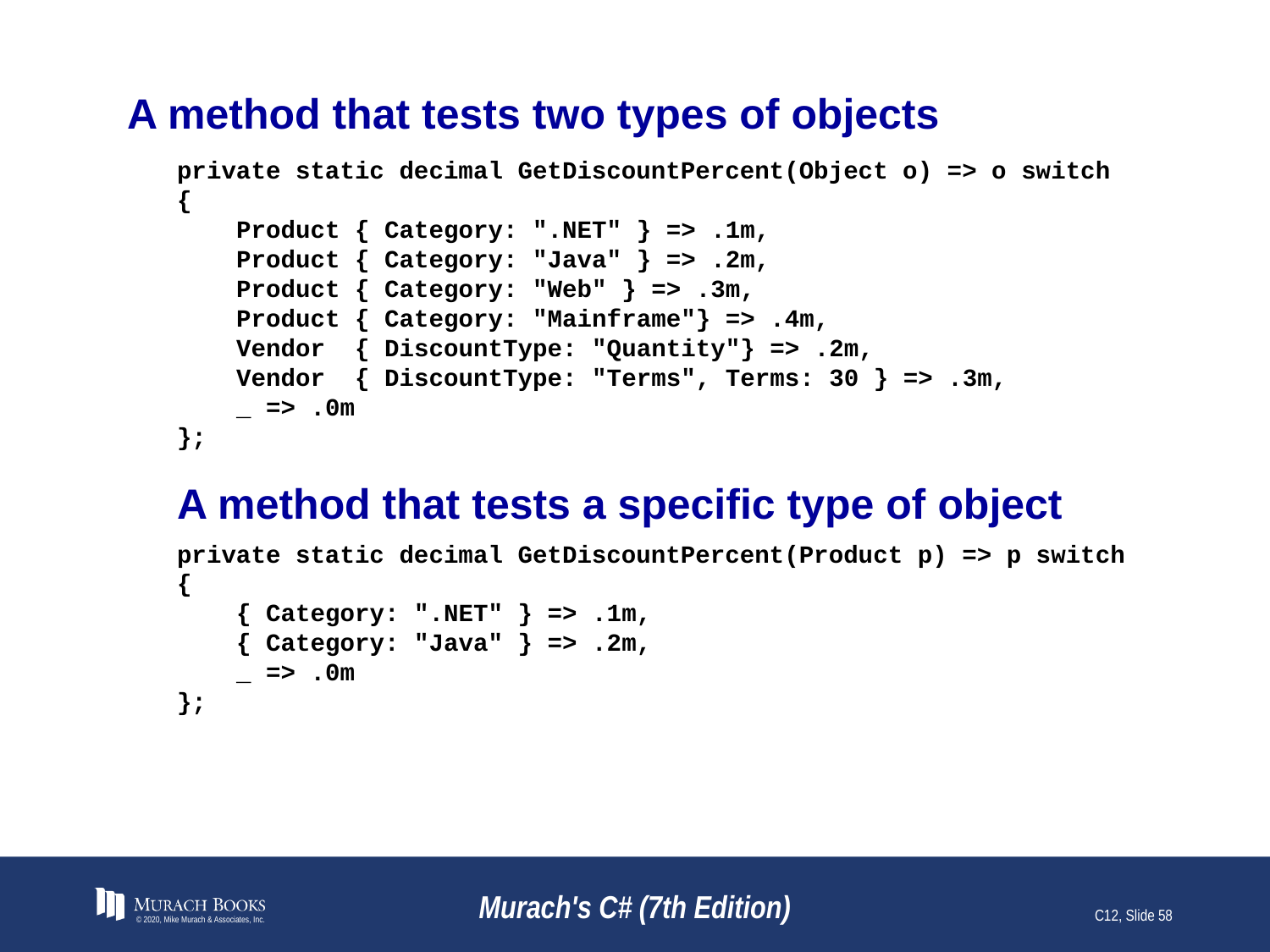

# A method that tests two types of objects
private static decimal GetDiscountPercent(Object o) => o switch
{
    Product { Category: ".NET" } => .1m,
    Product { Category: "Java" } => .2m,
    Product { Category: "Web" } => .3m,
    Product { Category: "Mainframe"} => .4m,
    Vendor  { DiscountType: "Quantity"} => .2m,
    Vendor  { DiscountType: "Terms", Terms: 30 } => .3m,
    _ => .0m
};
A method that tests a specific type of object
private static decimal GetDiscountPercent(Product p) => p switch
{
    { Category: ".NET" } => .1m,
    { Category: "Java" } => .2m,
    _ => .0m
};

© 2020, Mike Murach & Associates, Inc.
Murach's C# (7th Edition)

C12, Slide 58